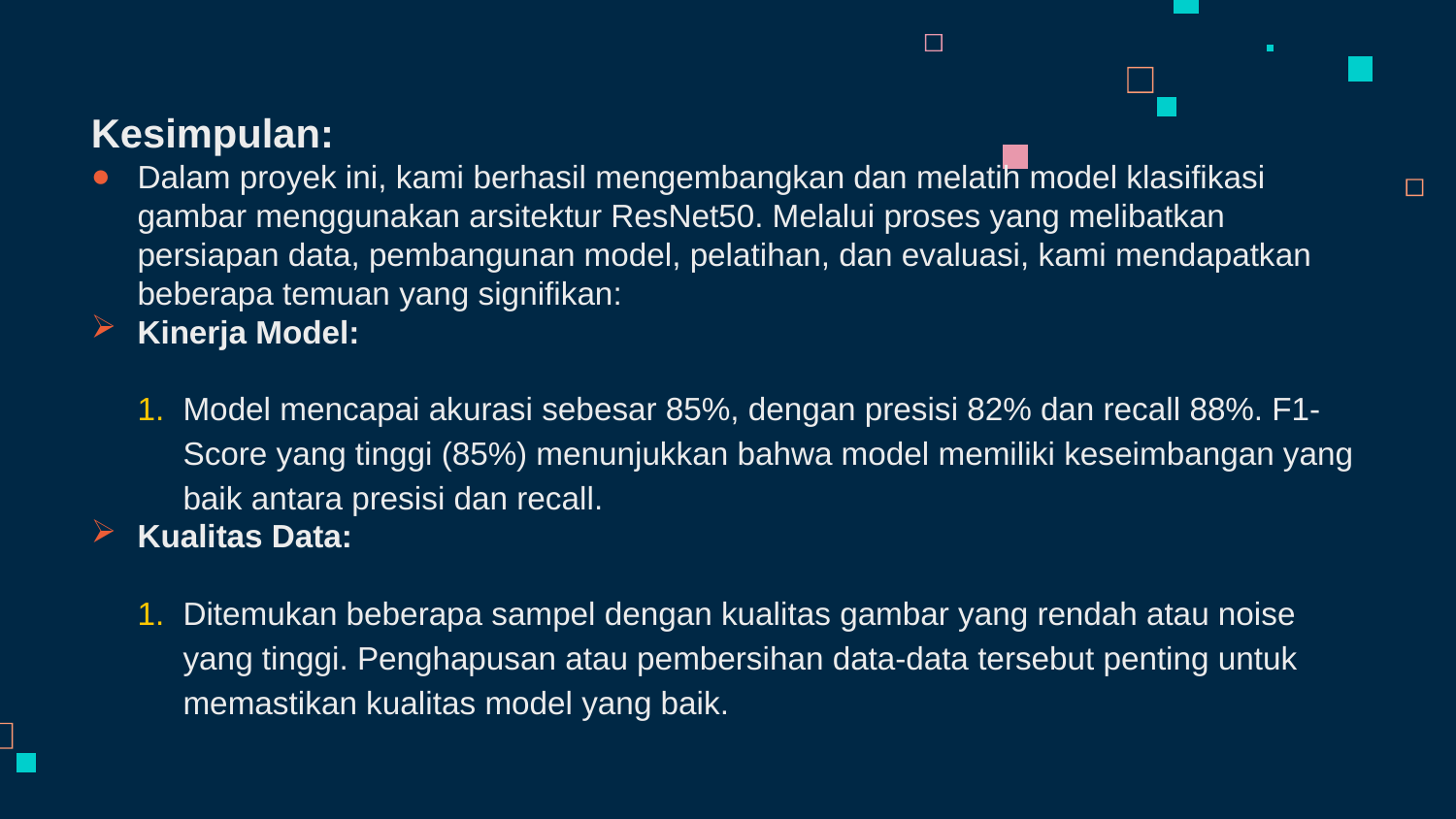

Kesimpulan:
Dalam proyek ini, kami berhasil mengembangkan dan melatih model klasifikasi gambar menggunakan arsitektur ResNet50. Melalui proses yang melibatkan persiapan data, pembangunan model, pelatihan, dan evaluasi, kami mendapatkan beberapa temuan yang signifikan:
Kinerja Model:
Model mencapai akurasi sebesar 85%, dengan presisi 82% dan recall 88%. F1-Score yang tinggi (85%) menunjukkan bahwa model memiliki keseimbangan yang baik antara presisi dan recall.
Kualitas Data:
Ditemukan beberapa sampel dengan kualitas gambar yang rendah atau noise yang tinggi. Penghapusan atau pembersihan data-data tersebut penting untuk memastikan kualitas model yang baik.